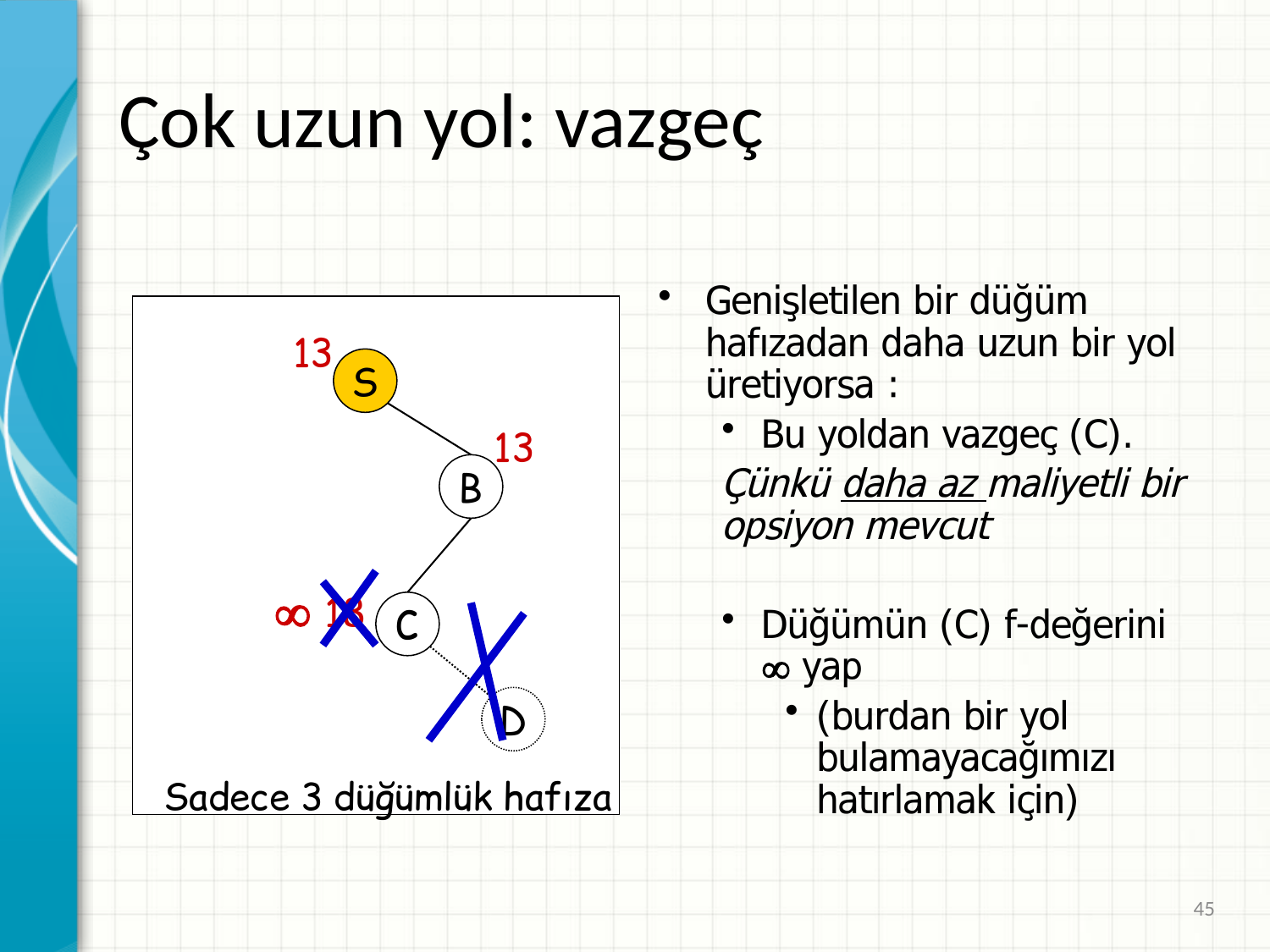

# Çok uzun yol: vazgeç
Genişletilen bir düğüm hafızadan daha uzun bir yol üretiyorsa :
Bu yoldan vazgeç (C).
Çünkü daha az maliyetli bir opsiyon mevcut

Düğümün (C) f-değerini ∞ yap
(burdan bir yol bulamayacağımızı hatırlamak için)

13
S
13
B
18
C
D
Sadece 3 düğümlük hafıza

∞

45